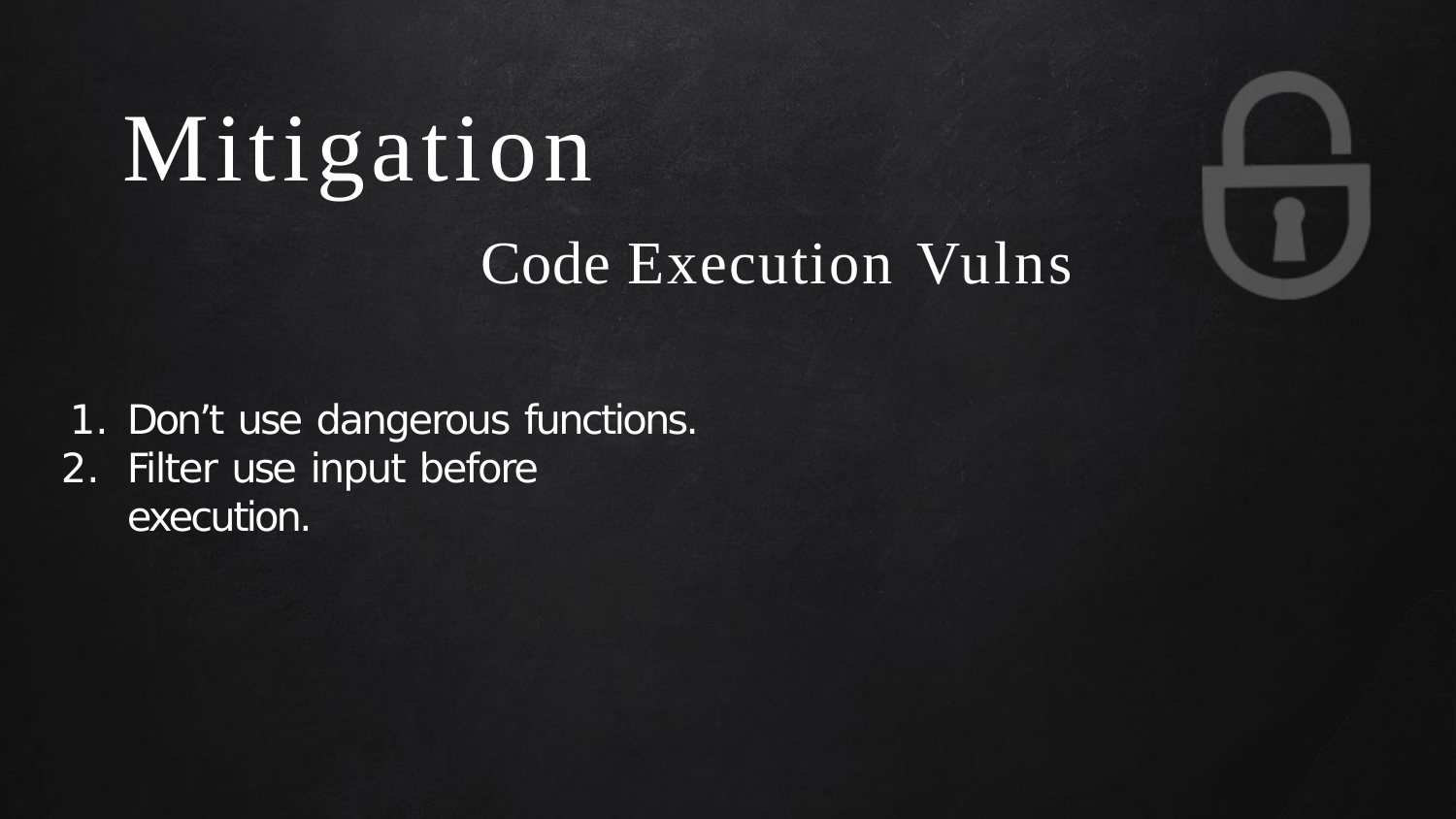

# Mitigation
Code Execution Vulns
Don’t use dangerous functions.
Filter use input before execution.